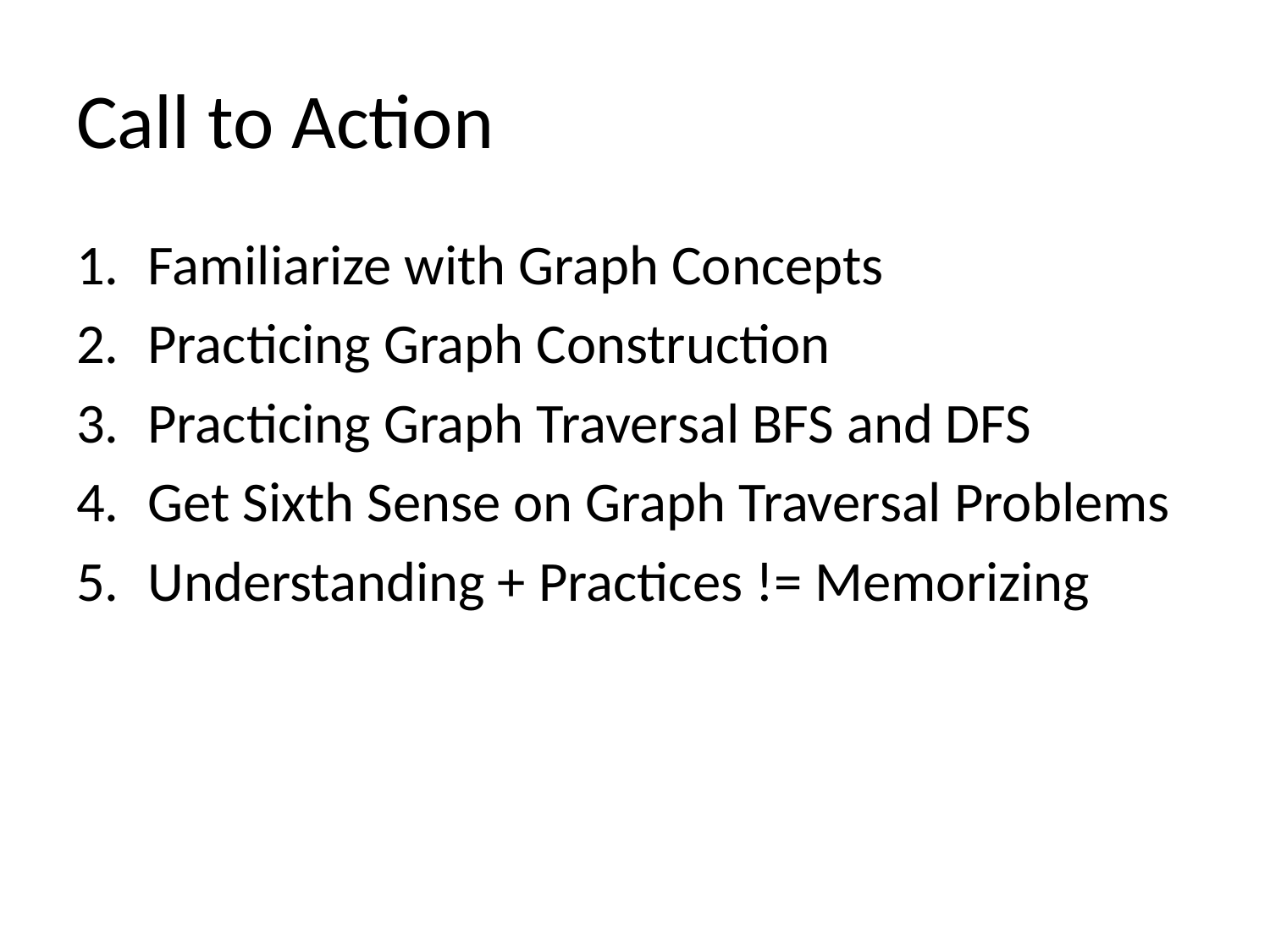

# Call to Action
Familiarize with Graph Concepts
Practicing Graph Construction
Practicing Graph Traversal BFS and DFS
Get Sixth Sense on Graph Traversal Problems
Understanding + Practices != Memorizing